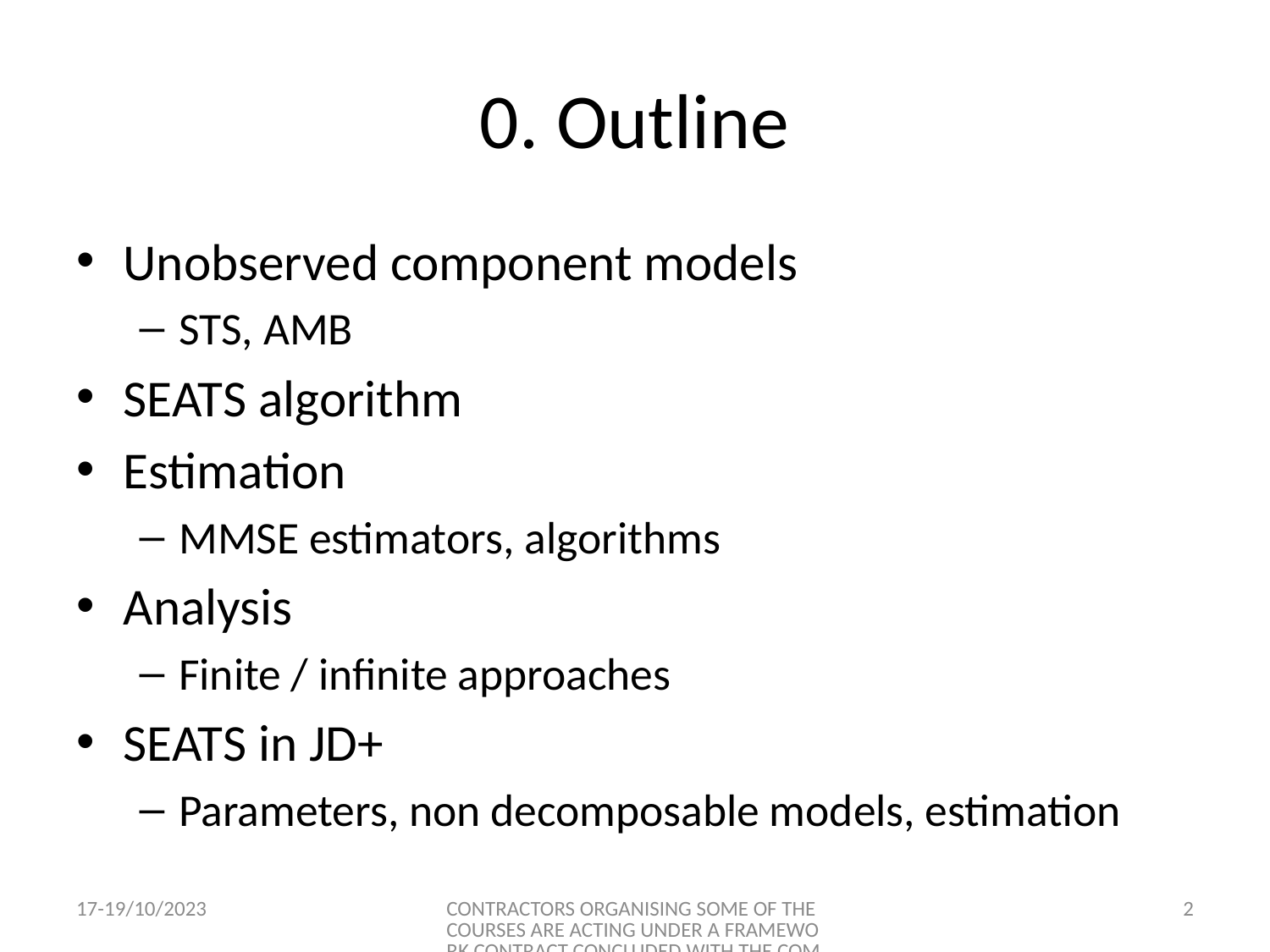

# 0. Outline
Unobserved component models
STS, AMB
SEATS algorithm
Estimation
MMSE estimators, algorithms
Analysis
Finite / infinite approaches
SEATS in JD+
Parameters, non decomposable models, estimation

17-19/10/2023
CONTRACTORS ORGANISING SOME OF THE COURSES ARE ACTING UNDER A FRAMEWORK CONTRACT CONCLUDED WITH THE COMMISSION
2